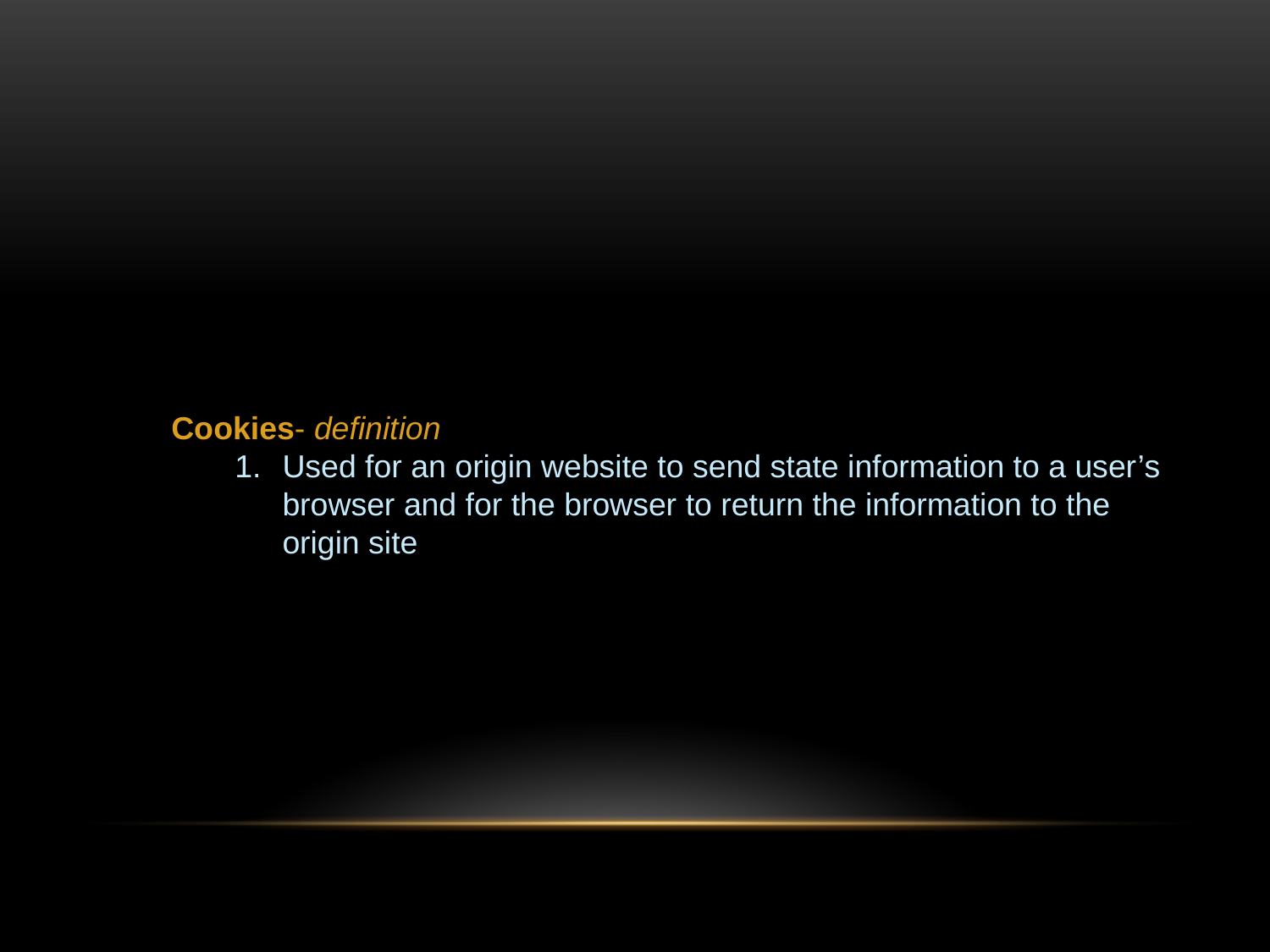

Cookies- definition
Used for an origin website to send state information to a user’s browser and for the browser to return the information to the origin site